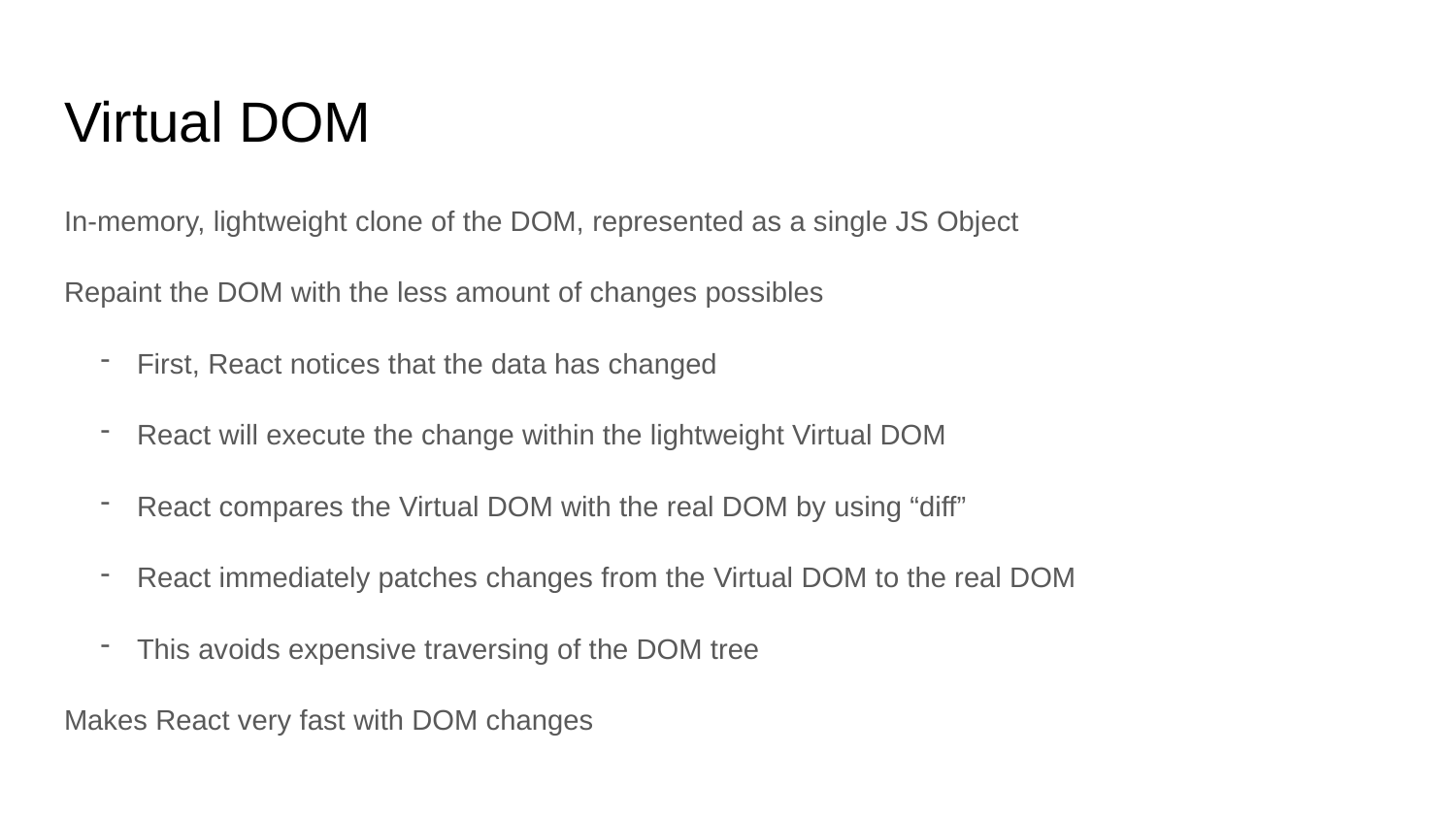

# Virtual DOM
In-memory, lightweight clone of the DOM, represented as a single JS Object
Repaint the DOM with the less amount of changes possibles
First, React notices that the data has changed
React will execute the change within the lightweight Virtual DOM
React compares the Virtual DOM with the real DOM by using “diff”
React immediately patches changes from the Virtual DOM to the real DOM
This avoids expensive traversing of the DOM tree
Makes React very fast with DOM changes